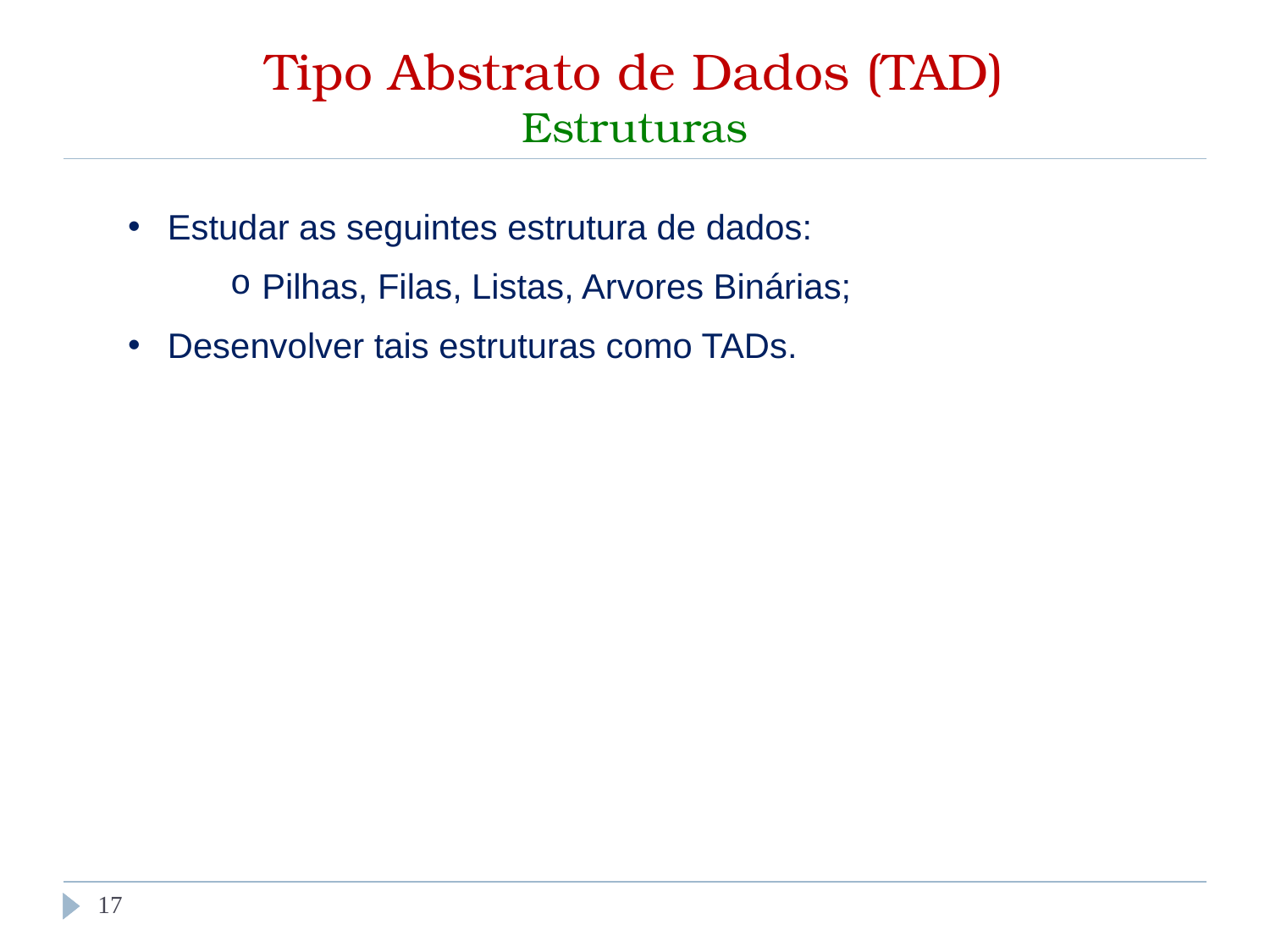

# Tipo Abstrato de Dados (TAD) Estruturas

Estudar as seguintes estrutura de dados:

Pilhas, Filas, Listas, Arvores Binárias;

Desenvolver tais estruturas como TADs.
17